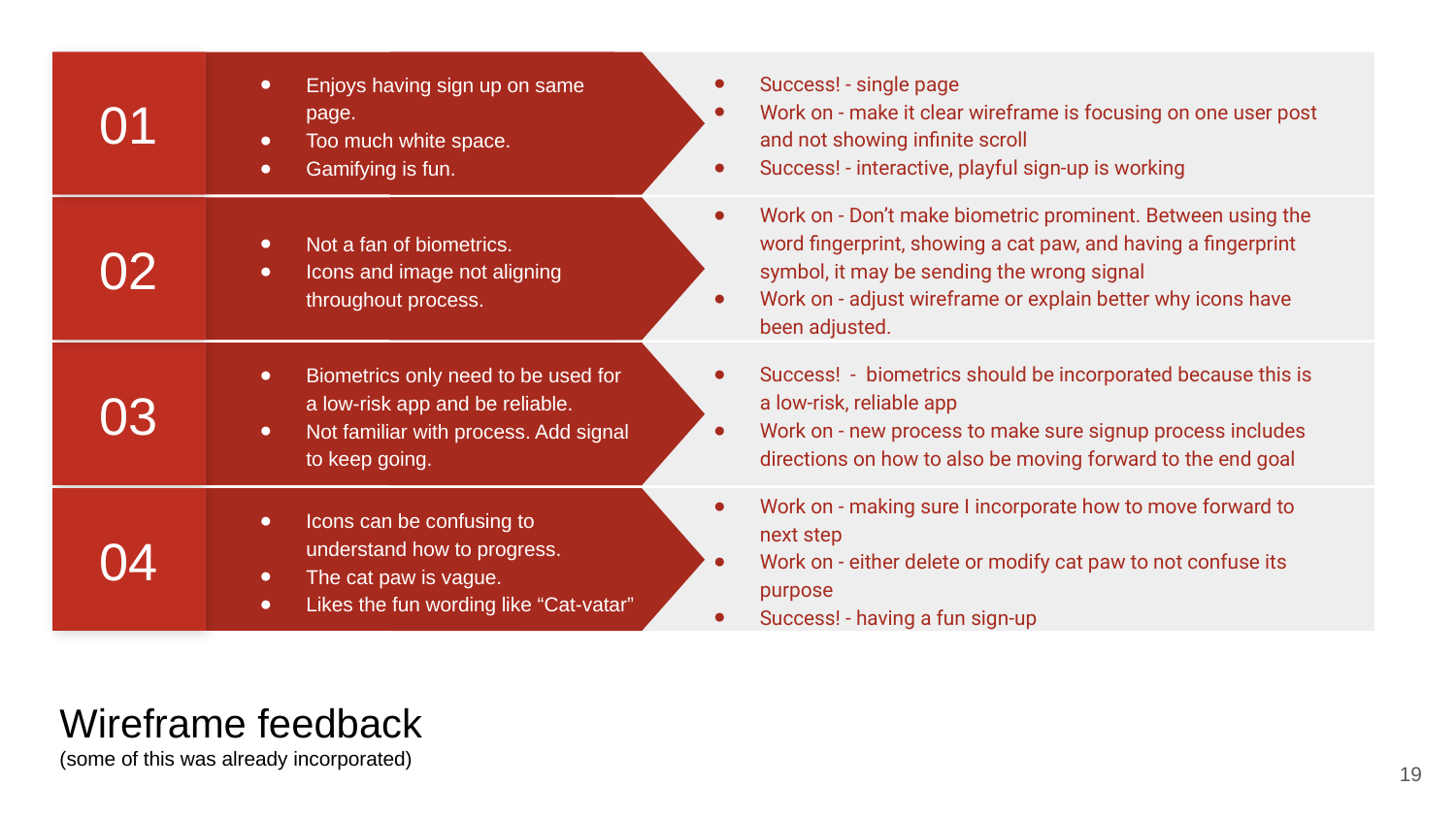

01

Success! - single page
Work on - make it clear wireframe is focusing on one user post and not showing infinite scroll
Success! - interactive, playful sign-up is working
Enjoys having sign up on same page.
Too much white space.
Gamifying is fun.

02

Work on - Don’t make biometric prominent. Between using the word fingerprint, showing a cat paw, and having a fingerprint symbol, it may be sending the wrong signal
Work on - adjust wireframe or explain better why icons have been adjusted.
Not a fan of biometrics.
Icons and image not aligning throughout process.

03

Success!  -  biometrics should be incorporated because this is a low-risk, reliable app
Work on - new process to make sure signup process includes directions on how to also be moving forward to the end goal
Biometrics only need to be used for a low-risk app and be reliable.
Not familiar with process. Add signal to keep going.

04

Work on - making sure I incorporate how to move forward to next step
Work on - either delete or modify cat paw to not confuse its purpose
Success! - having a fun sign-up
Icons can be confusing to understand how to progress.
The cat paw is vague.
Likes the fun wording like “Cat-vatar”
Wireframe feedback
(some of this was already incorporated)
19